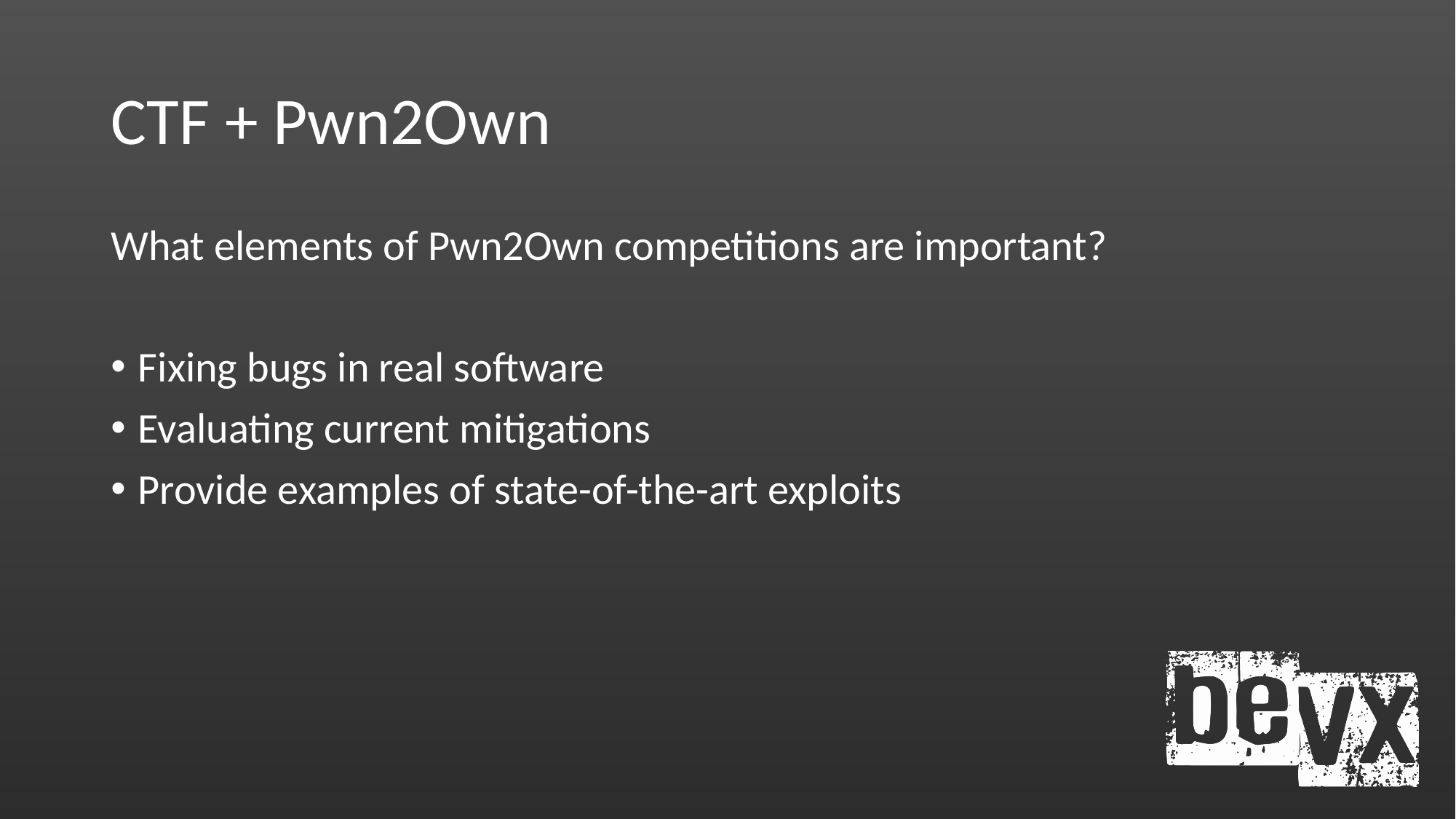

# CTF + Pwn2Own
What elements of Pwn2Own competitions are important?

Fixing bugs in real software
Evaluating current mitigations
Provide examples of state-of-the-art exploits